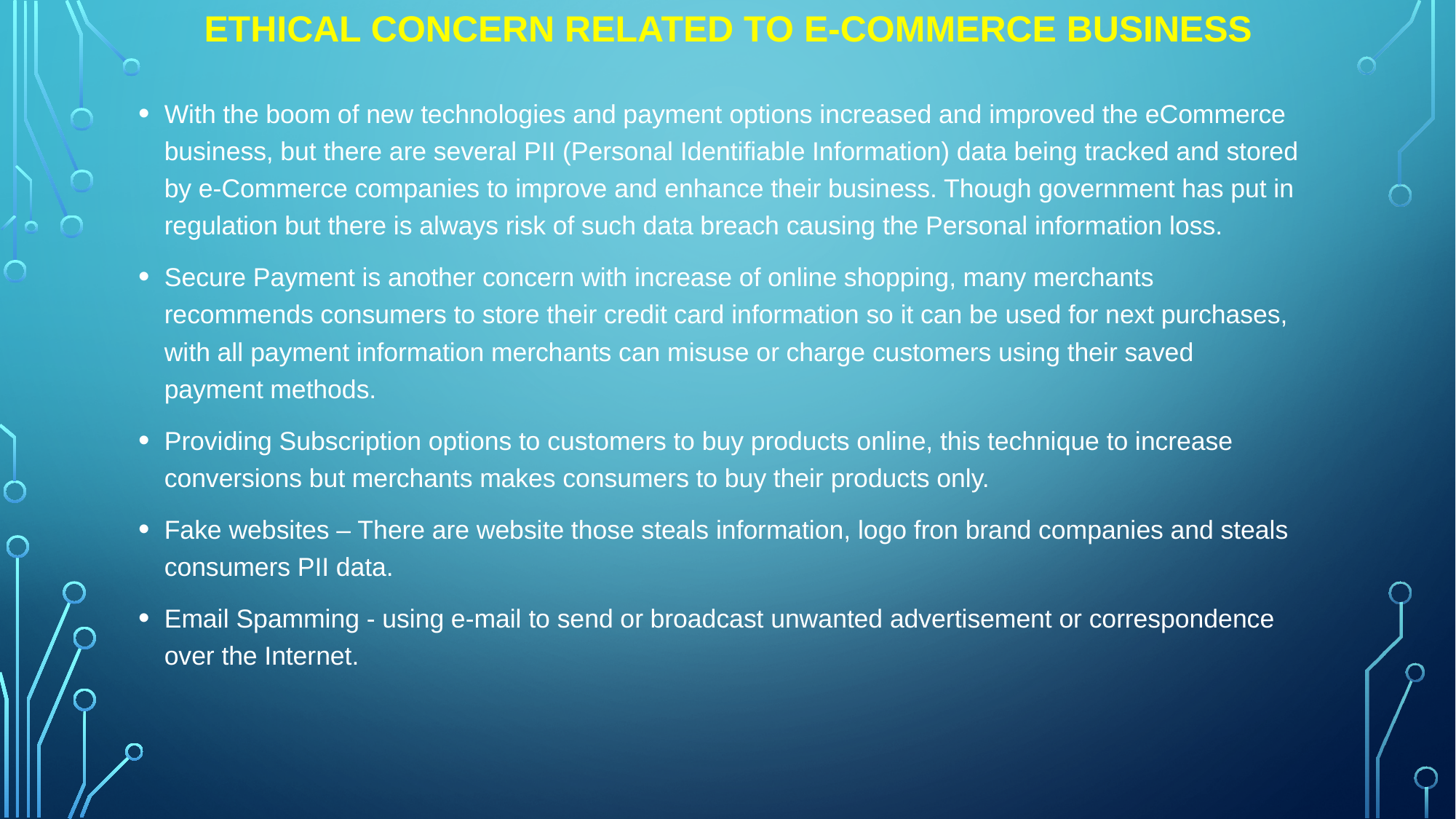

# Ethical concern related to e-commerce business
With the boom of new technologies and payment options increased and improved the eCommerce business, but there are several PII (Personal Identifiable Information) data being tracked and stored by e-Commerce companies to improve and enhance their business. Though government has put in regulation but there is always risk of such data breach causing the Personal information loss.
Secure Payment is another concern with increase of online shopping, many merchants recommends consumers to store their credit card information so it can be used for next purchases, with all payment information merchants can misuse or charge customers using their saved payment methods.
Providing Subscription options to customers to buy products online, this technique to increase conversions but merchants makes consumers to buy their products only.
Fake websites – There are website those steals information, logo fron brand companies and steals consumers PII data.
Email Spamming - using e-mail to send or broadcast unwanted advertisement or correspondence over the Internet.